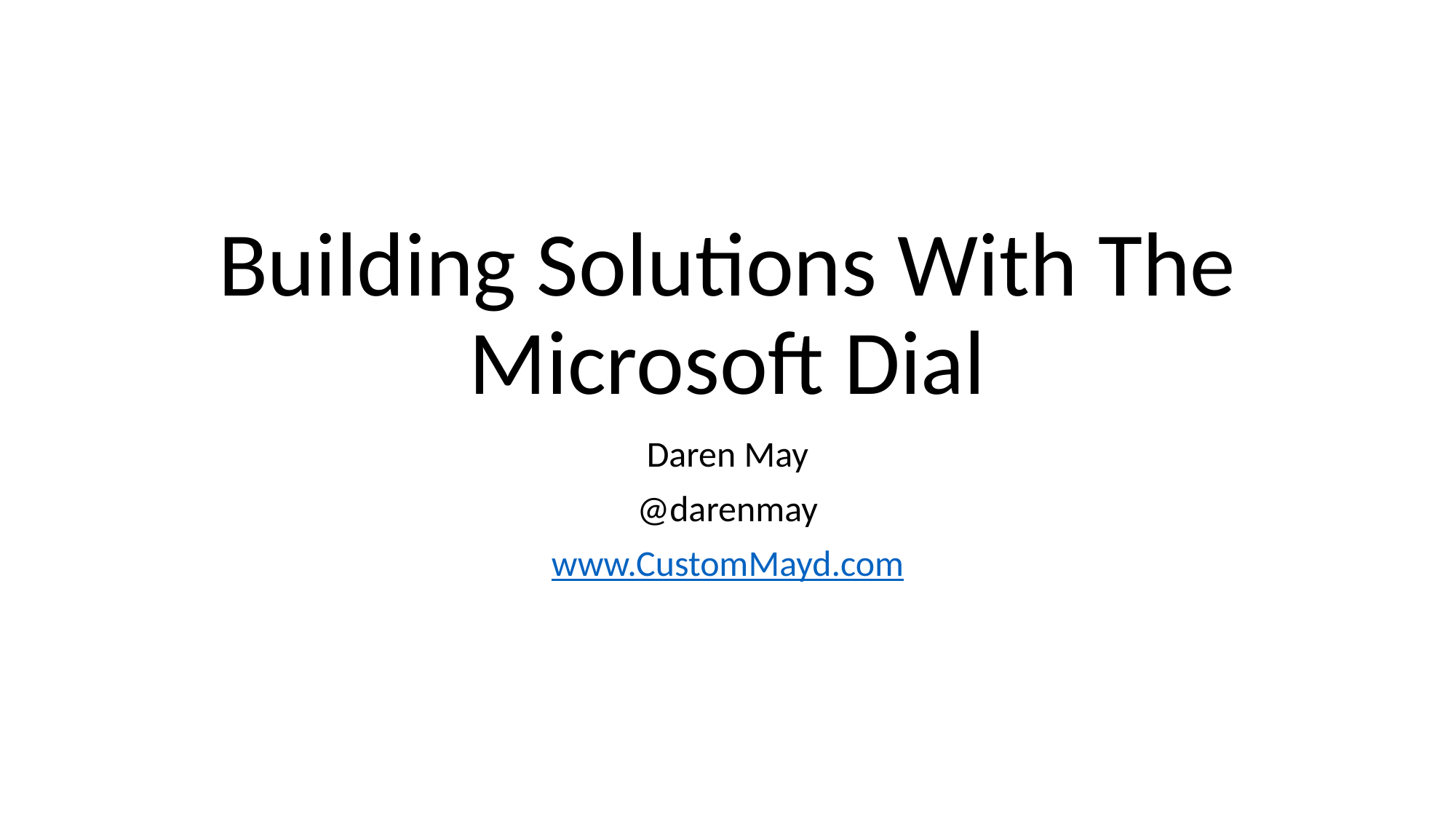

# Building Solutions With The Microsoft Dial
Daren May
@darenmay
www.CustomMayd.com